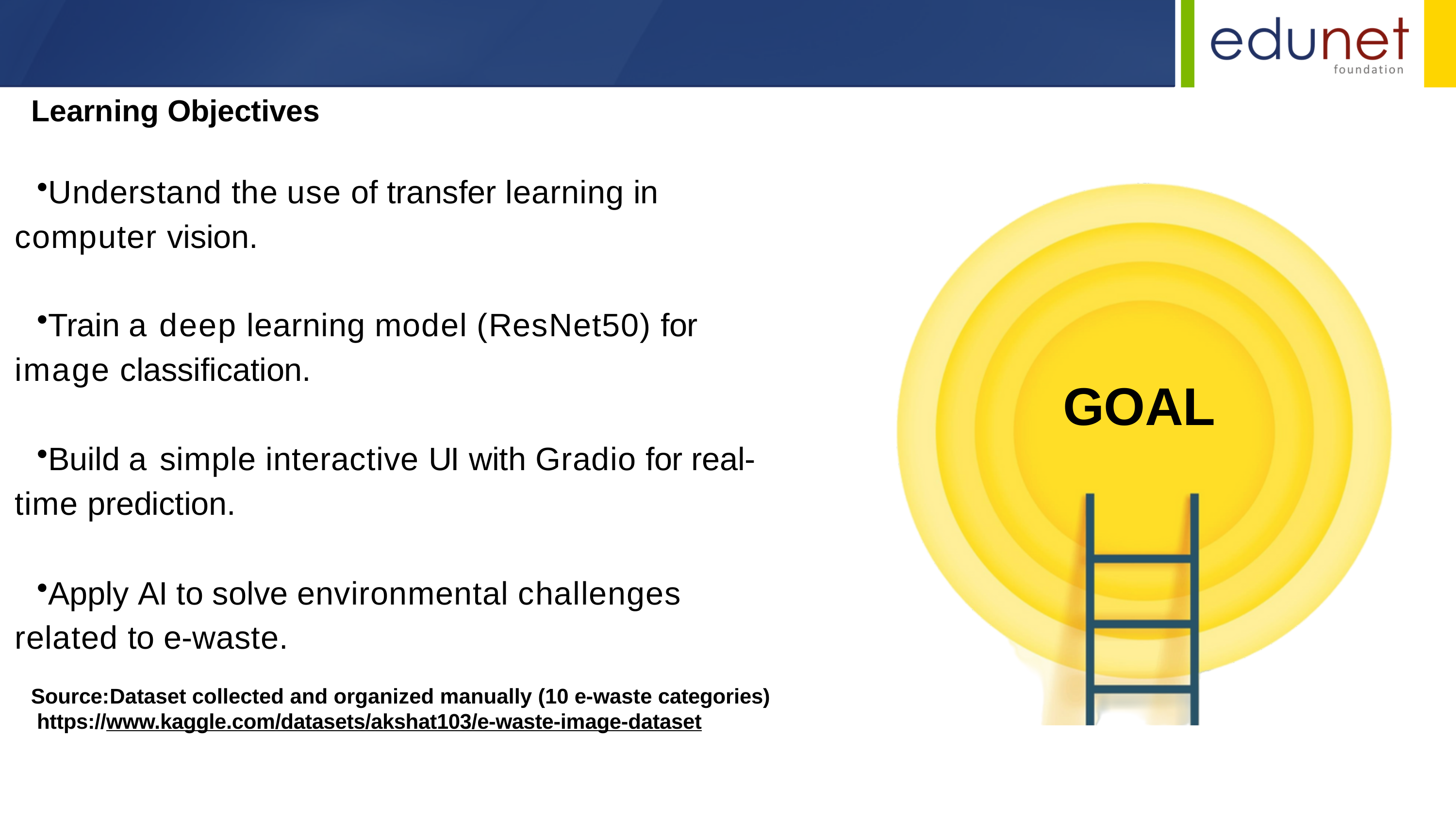

Learning Objectives

Understand the use of transfer learning in computer vision.
Train a deep learning model (ResNet50) for image classification.
GOAL
Build a simple interactive UI with Gradio for real- time prediction.
Apply AI to solve environmental challenges related to e-waste.
Source:	Dataset collected and organized manually (10 e-waste categories) https://www.kaggle.com/datasets/akshat103/e-waste-image-dataset